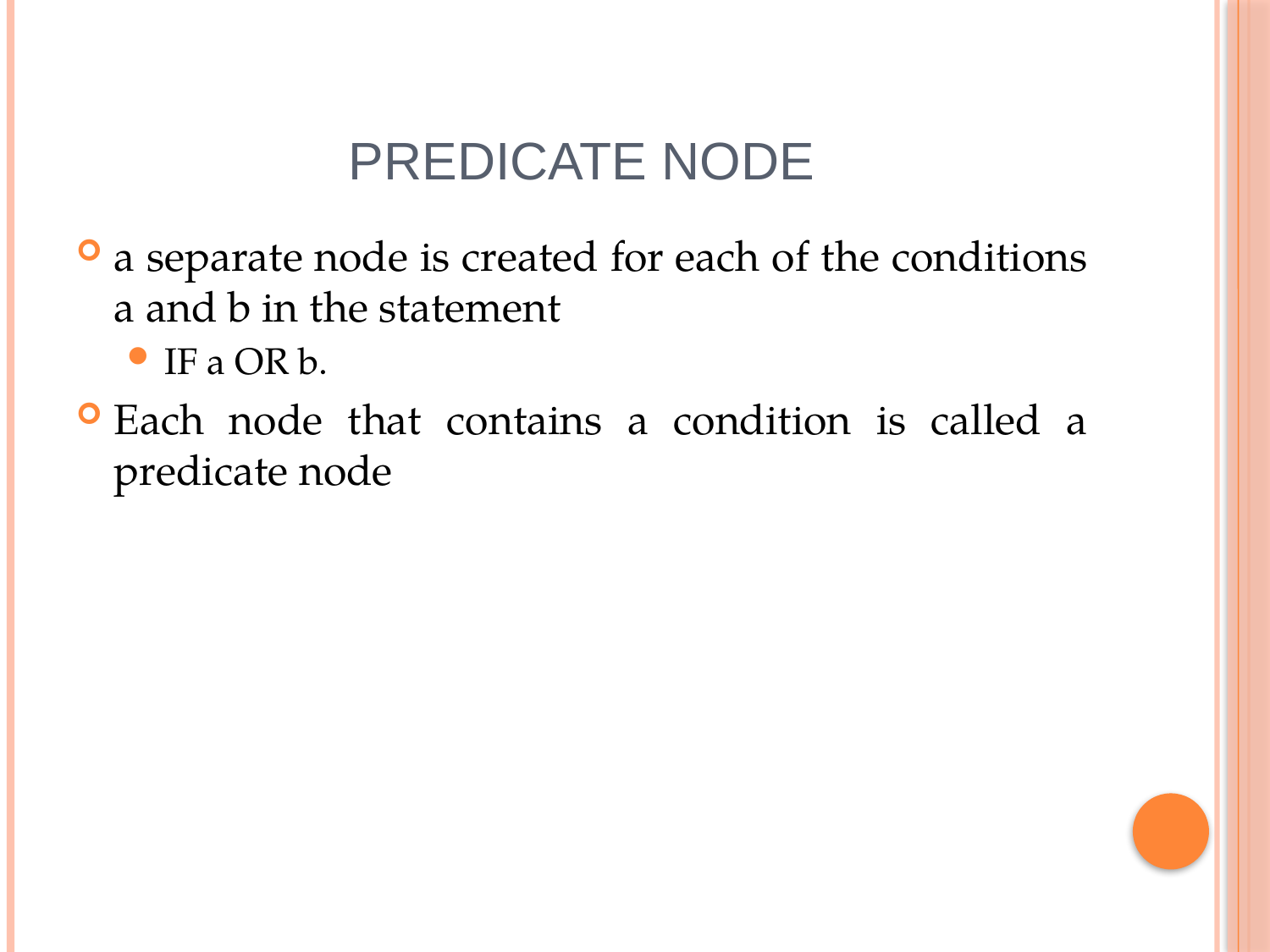

# Predicate node
a separate node is created for each of the conditions a and b in the statement
IF a OR b.
Each node that contains a condition is called a predicate node